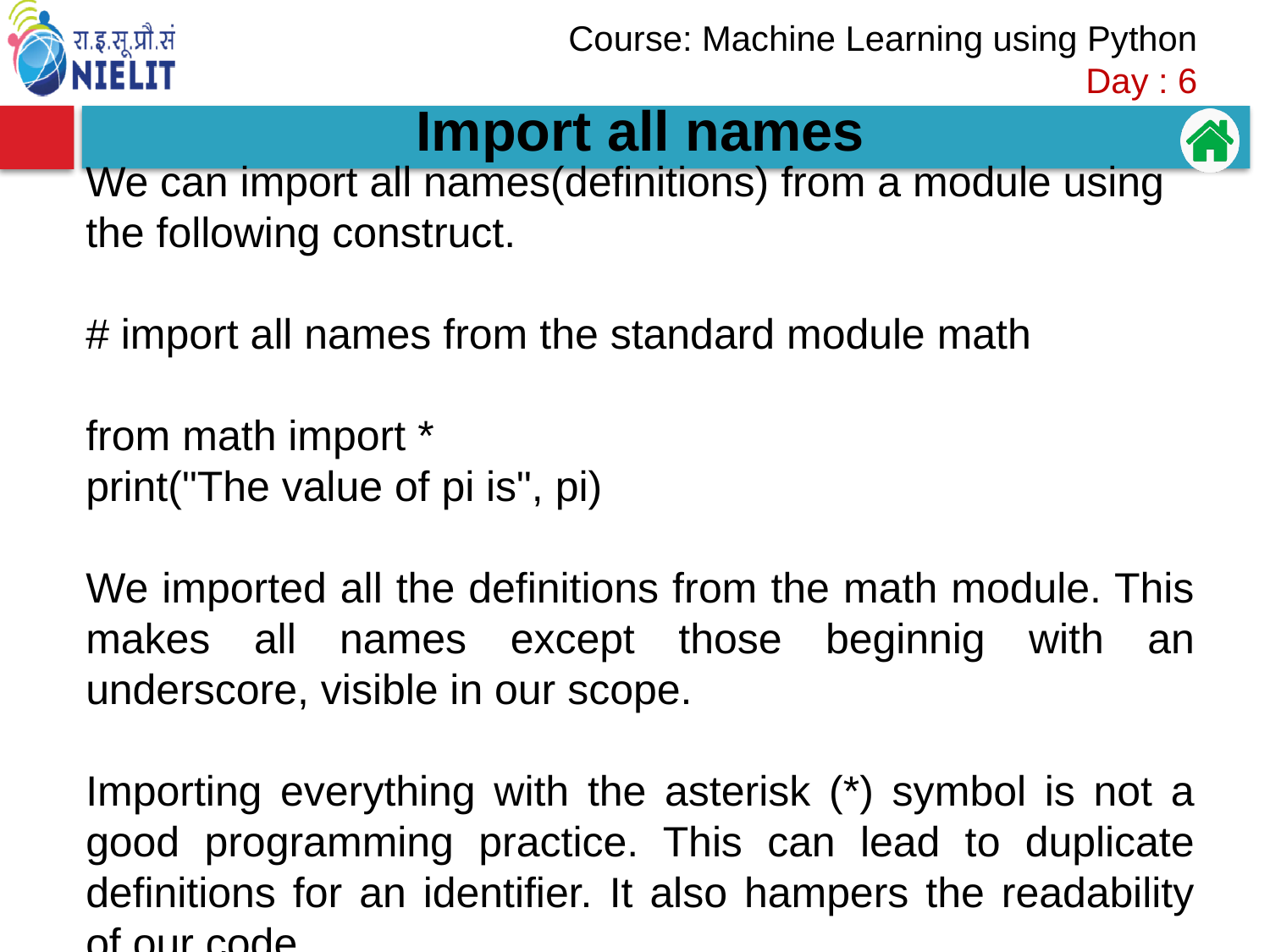

Import all names
We can import all names(definitions) from a module using the following construct.

# import all names from the standard module math

from math import *
print("The value of pi is", pi)

We imported all the definitions from the math module. This makes all names except those beginnig with an underscore, visible in our scope.

Importing everything with the asterisk (*) symbol is not a good programming practice. This can lead to duplicate definitions for an identifier. It also hampers the readability of our code.